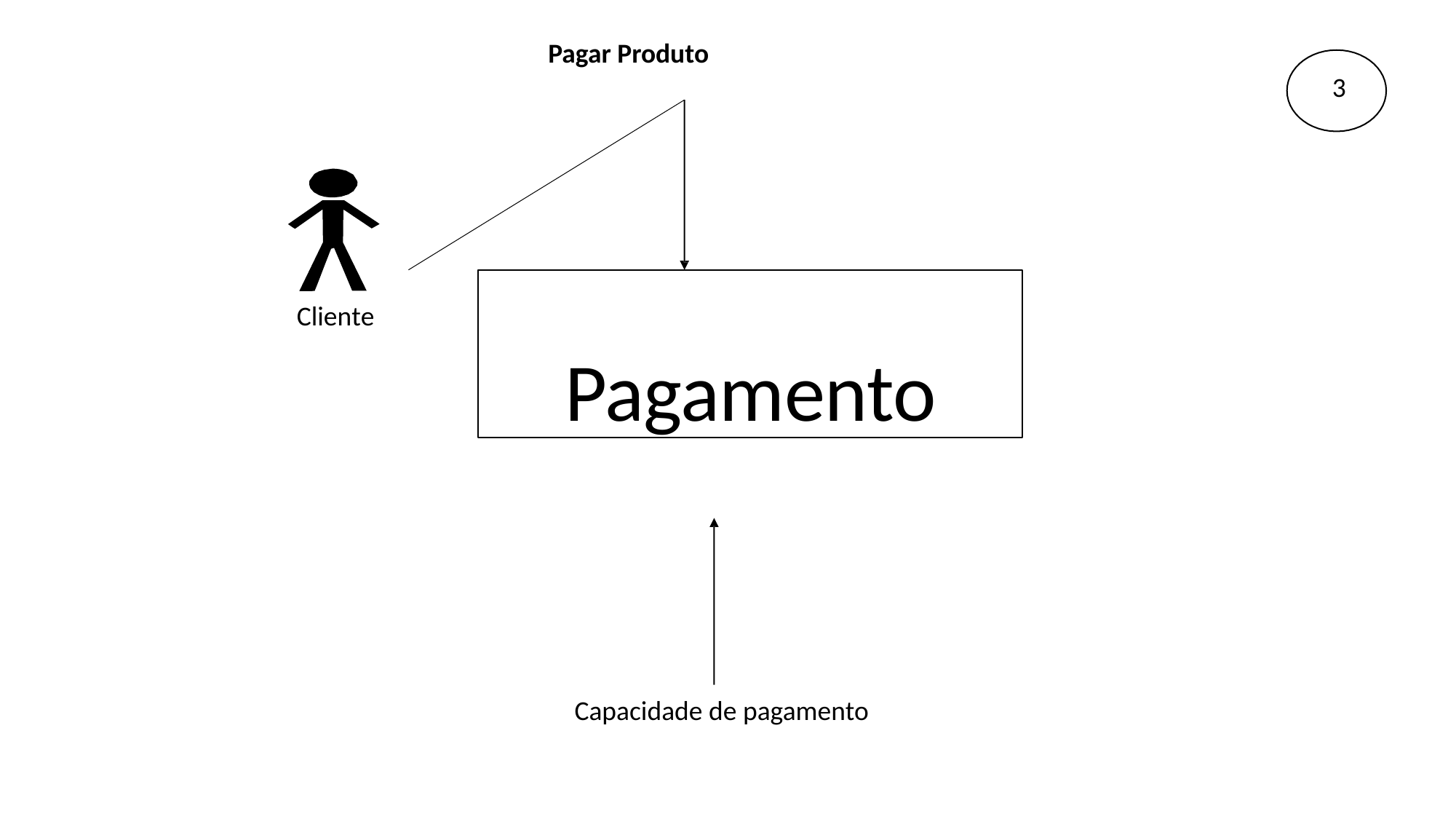

# Pagar Produto

3

Pagamento
Cliente

Capacidade de pagamento